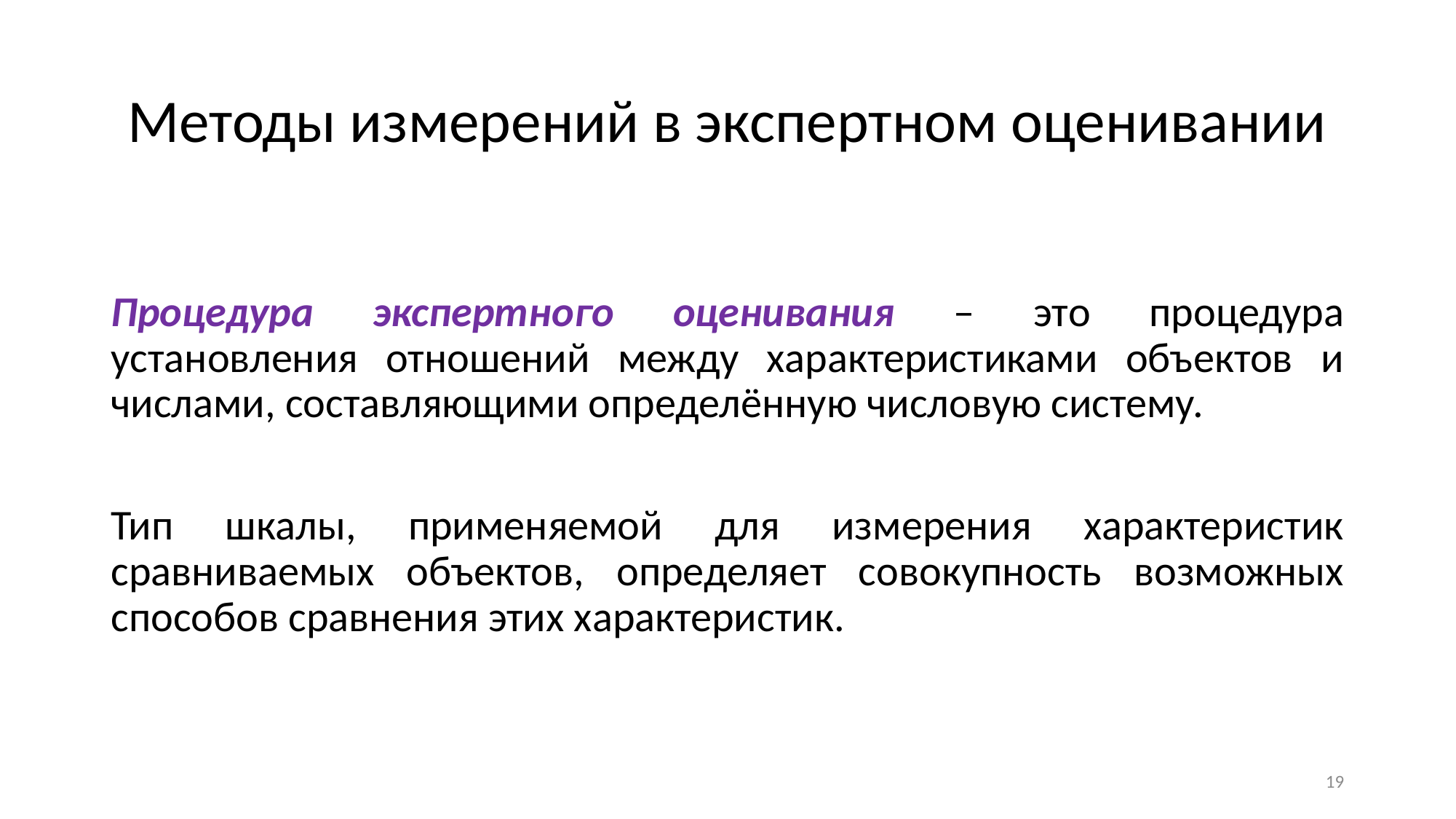

# Методы измерений в экспертном оценивании

Процедура экспертного оценивания – это процедура установления отношений между характеристиками объектов и числами, составляющими определённую числовую систему.

Тип шкалы, применяемой для измерения характеристик сравниваемых объектов, определяет совокупность возможных способов сравнения этих характеристик.
19